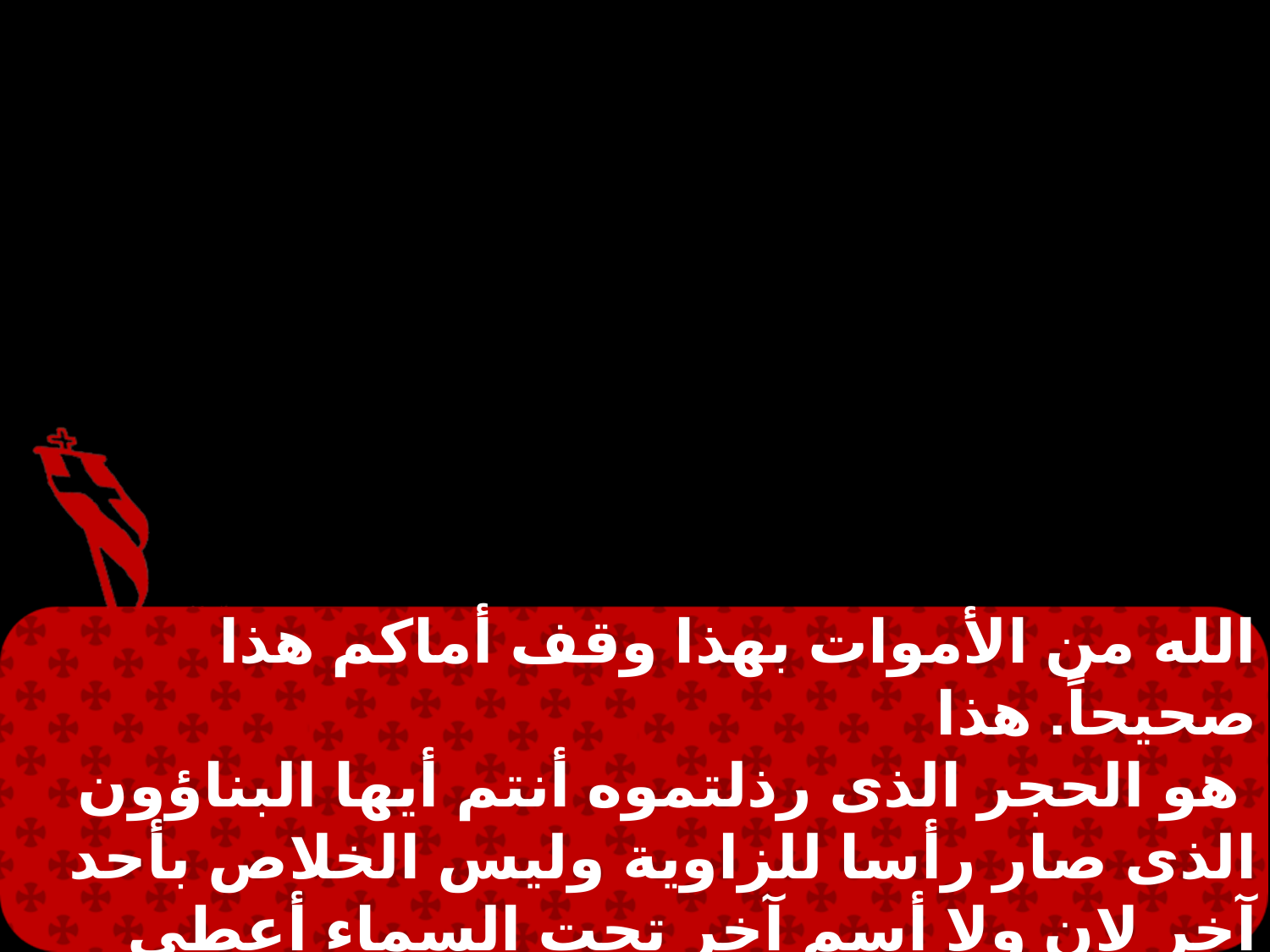

الله من الأموات بهذا وقف أماكم هذا صحيحاً. هذا
 هو الحجر الذى رذلتموه أنتم أيها البناؤون الذى صار رأسا للزاوية وليس الخلاص بأحد آخر لان ولا أسم آخر تحت السماء أعطى للناس. به يجب ان يخلصوا. فلما أبصروا مجاهرة بطرس